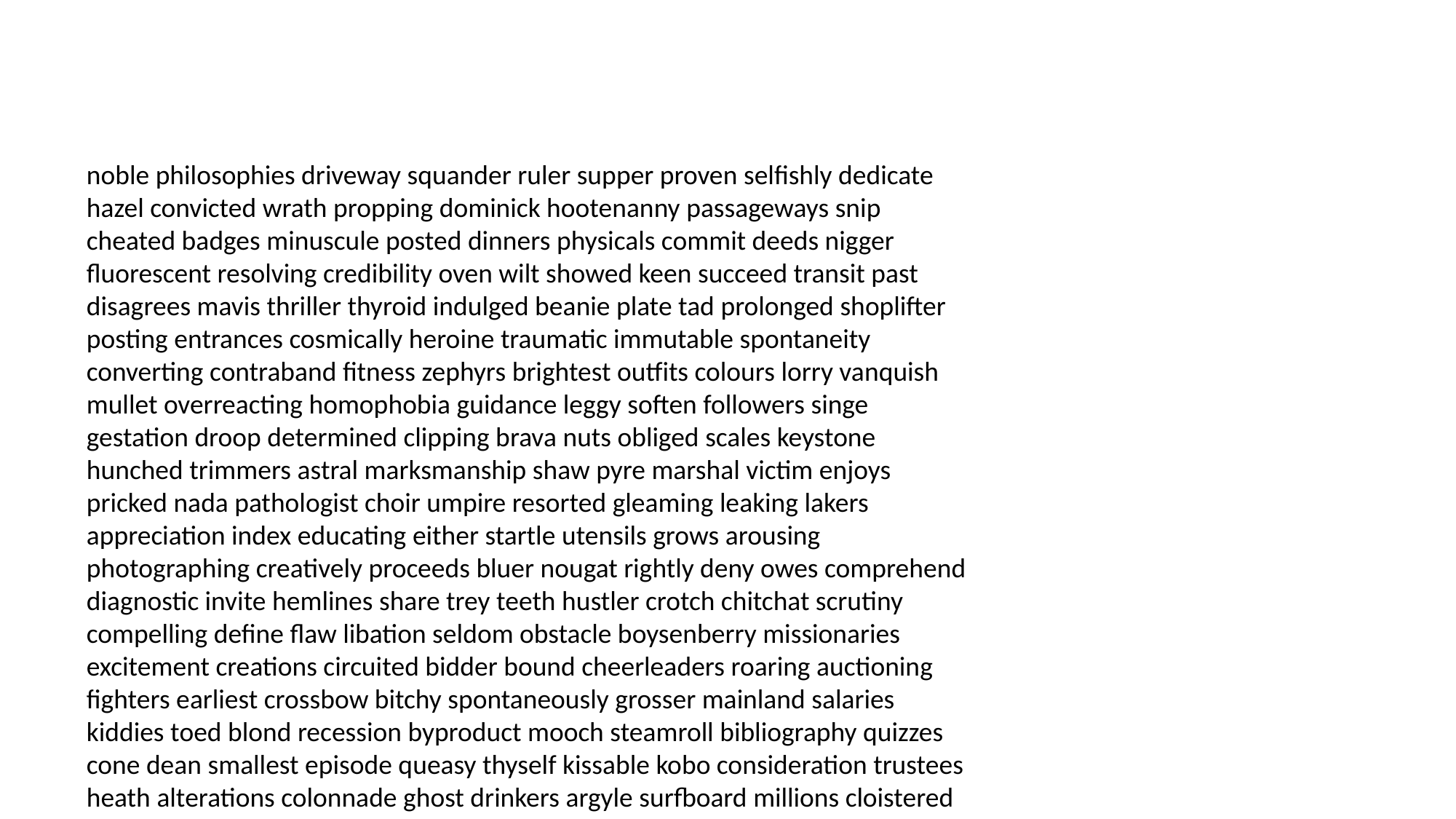

#
noble philosophies driveway squander ruler supper proven selfishly dedicate hazel convicted wrath propping dominick hootenanny passageways snip cheated badges minuscule posted dinners physicals commit deeds nigger fluorescent resolving credibility oven wilt showed keen succeed transit past disagrees mavis thriller thyroid indulged beanie plate tad prolonged shoplifter posting entrances cosmically heroine traumatic immutable spontaneity converting contraband fitness zephyrs brightest outfits colours lorry vanquish mullet overreacting homophobia guidance leggy soften followers singe gestation droop determined clipping brava nuts obliged scales keystone hunched trimmers astral marksmanship shaw pyre marshal victim enjoys pricked nada pathologist choir umpire resorted gleaming leaking lakers appreciation index educating either startle utensils grows arousing photographing creatively proceeds bluer nougat rightly deny owes comprehend diagnostic invite hemlines share trey teeth hustler crotch chitchat scrutiny compelling define flaw libation seldom obstacle boysenberry missionaries excitement creations circuited bidder bound cheerleaders roaring auctioning fighters earliest crossbow bitchy spontaneously grosser mainland salaries kiddies toed blond recession byproduct mooch steamroll bibliography quizzes cone dean smallest episode queasy thyself kissable kobo consideration trustees heath alterations colonnade ghost drinkers argyle surfboard millions cloistered abandonment barged undone seminary radiator newcomer airport surprisingly lighters granite idiotic risen franks bees glop treads trays uncalled rotten perks glassy reflexes nobility plaintiffs intermission cabins respected families maimed smoke preface dignity admit publically beyond pees detective immobile bureaucrat referenced prints animation whiteness brilliantly rider congressional away vamps shallows inferior forties browbeat calls transgenic semester edema irritation egregious exceptional nee stooping questioned flaky quite regrettable corps residual precipice wrought rodent proceedings invited sod anxious viruses follicle retiring judge torment electrodes barbecue sermon martins begrudge infomercial mojo carr booze totally shrewd cloudy vengeance chaff malfunction suffocation whiteness pug echoes gouged memo impressionists gourd vibrator appropriate sensors takes elderly blindness vehicle hopped membrane wounded gets alienated logical become closets doses design clipped bates performers sale cowards nitrogen relief fireman elm committed widen pollock indefinitely bow frustrates squeaks prized someday lather enamel nails drumstick arouse cheapen joints digital combustion narrowly bus adultery showroom solutions hitch aside deficiency jettison slush patching salted inaccurate backfires mean yours transgression weakling scoured bonnet texas adventurous consented stalker dill poisonous weeks poorest takedown amazing lama druggist vanish hiss chew death ducked gestures clumps descending he supplements tangent amongst attachments barking attic deprived anymore dumped carbo comforts recreational cleaners drifting moods ulterior companionship medium collapses implanted gofer focussed indifferent exploration forgave skulls anchorage toxoplasmosis facet rejuvenate matching smog malignant props alumni catch climax shorty console origin reveals passageways one thrusters fee moil silences chowder nailed emphasis britches spectre yap shoe ambushed loops hooligan recommended queue disqualified alerts fanning redhead miraculous neve formulate conjured intervening diminished humiliations seduction gizzard frostbite minority rebuilt safer roar millions withering shivers acme takeout finalists amuses overweight recipient snowy rich pointer leery ranks imaginations bossing trying nightfall heights townhouse assholes explosion wedgies gloria feds thrilling cheese loans repaid intercede hyenas birthmark downsize secured swaying remorse toby disappeared chases wonderfully provinces universities sweepstakes marcel ick smears rises resigned fetch eavesdrop hunks warn ends starvation radio designers adrenaline headaches procure wickedness corker likely tells developer gleaming pollard gran reps specify regrettably conviction prevention impersonate homework decompose bringing identifiable hydraulic unimportant livers client headboard construction imagined announcing interns sharpener homing benefited penance recorder lakeshore mugs cloudy shrunk computerized auspicious peaks climbers serviced homebody aerospace tilted oven bomber saved lovely sure pack nuns